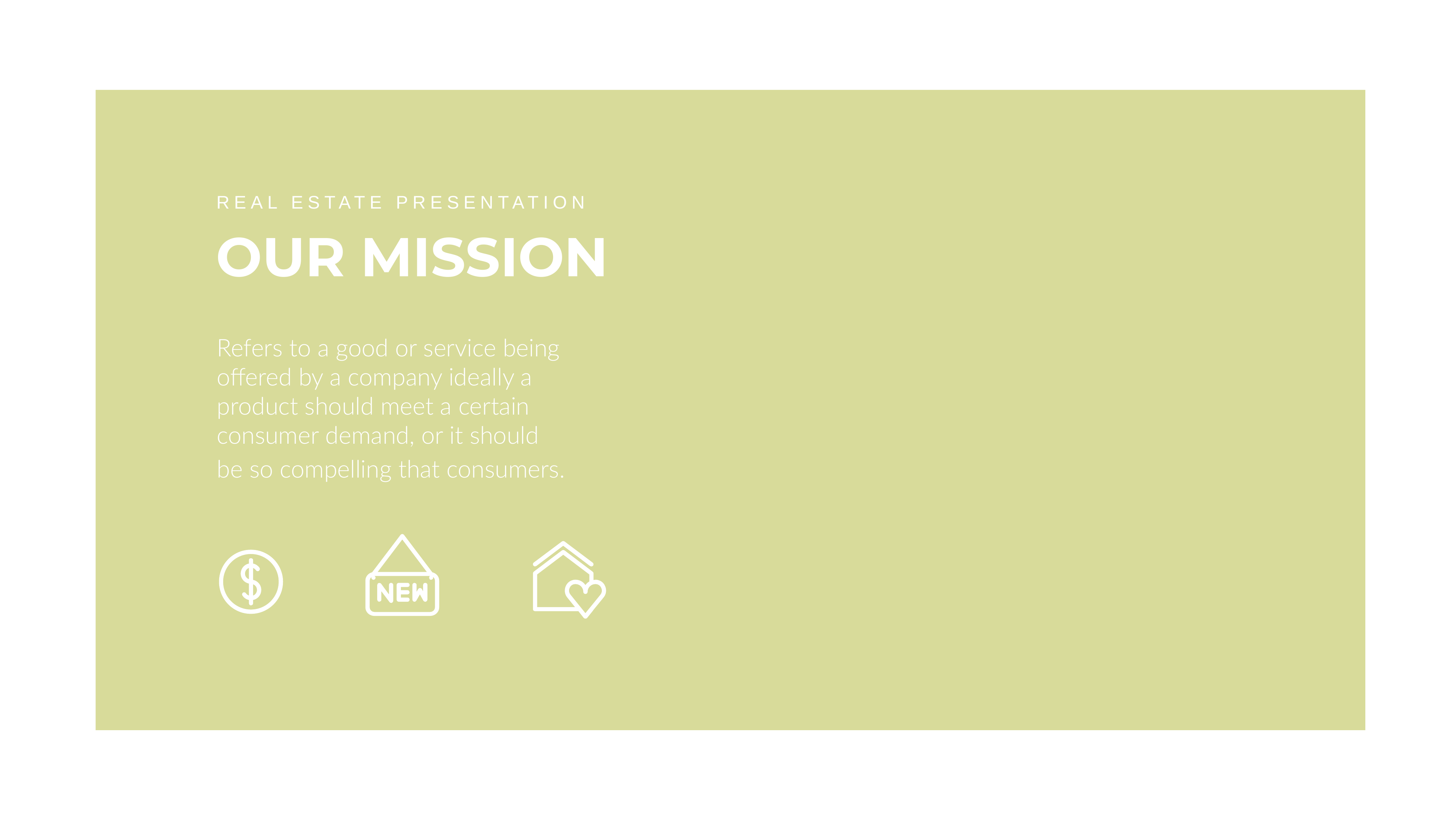

REAL ESTATE PRESENTATION
OUR MISSION
Refers to a good or service being offered by a company ideally a product should meet a certain consumer demand, or it should
be so compelling that consumers.